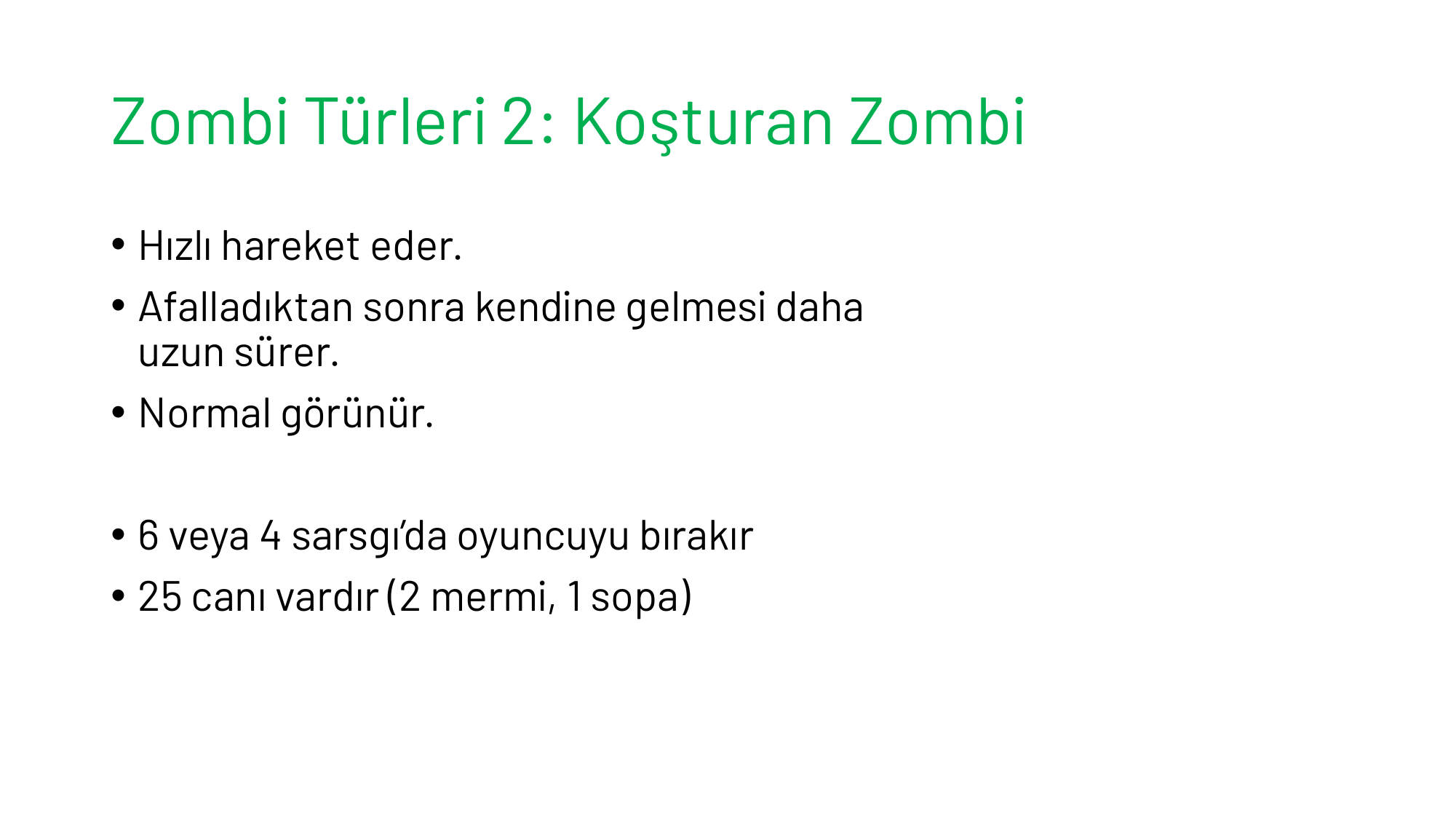

# Zombi Türleri 2: Koşturan Zombi
Hızlı hareket eder.
Afalladıktan sonra kendine gelmesi daha uzun sürer.
Normal görünür.

6 veya 4 sarsgı’da oyuncuyu bırakır
25 canı vardır (2 mermi, 1 sopa)